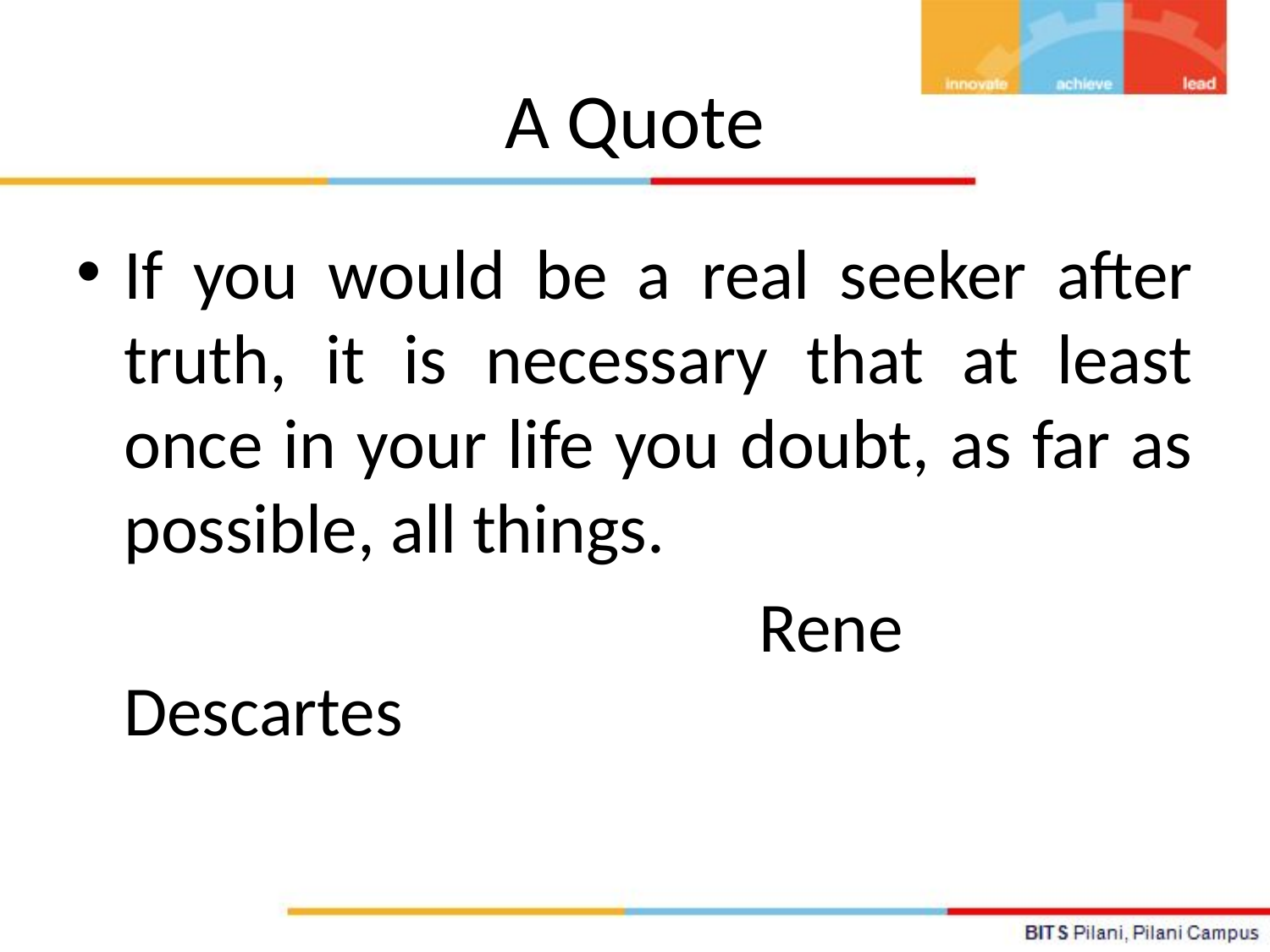

# A Quote
If you would be a real seeker after truth, it is necessary that at least once in your life you doubt, as far as possible, all things.
						Rene Descartes